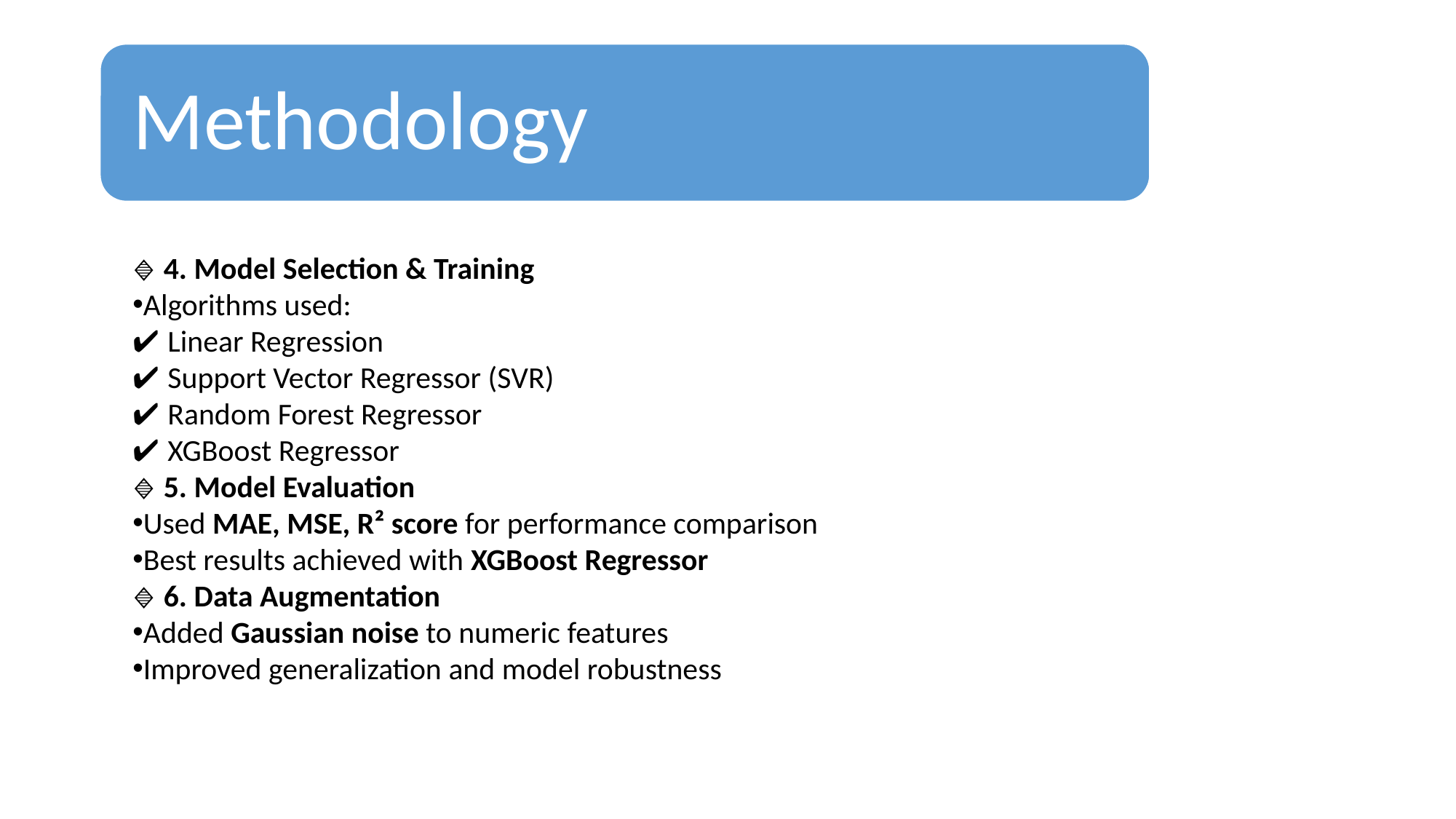

Methodology
🔹 4. Model Selection & Training
Algorithms used:
✔ Linear Regression
✔ Support Vector Regressor (SVR)
✔ Random Forest Regressor
✔ XGBoost Regressor
🔹 5. Model Evaluation
Used MAE, MSE, R² score for performance comparison
Best results achieved with XGBoost Regressor
🔹 6. Data Augmentation
Added Gaussian noise to numeric features
Improved generalization and model robustness